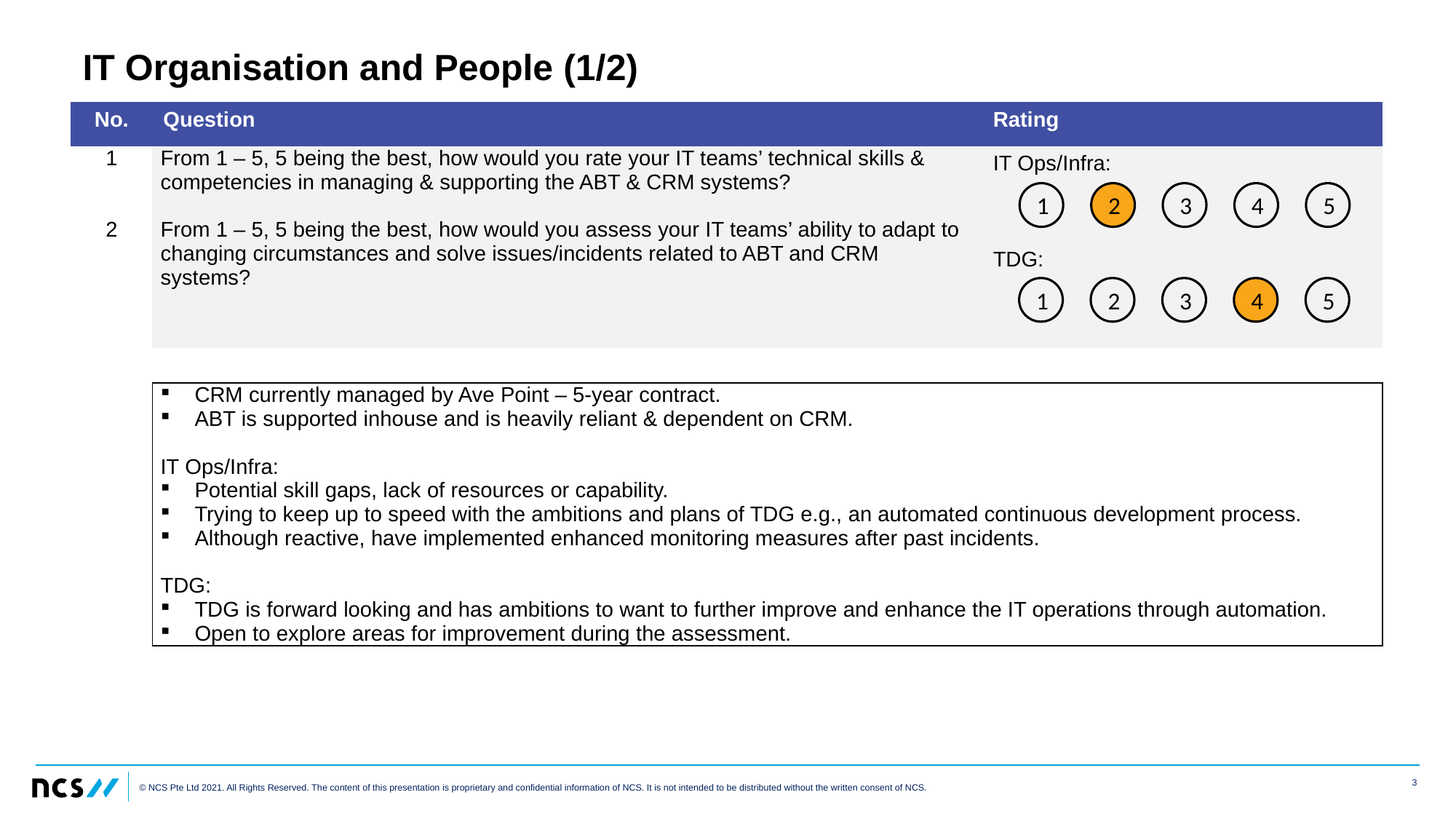

# IT Organisation and People (1/2)
| No. | Question | Rating |
| --- | --- | --- |
| 1 2 | From 1 – 5, 5 being the best, how would you rate your IT teams’ technical skills & competencies in managing & supporting the ABT & CRM systems? From 1 – 5, 5 being the best, how would you assess your IT teams’ ability to adapt to changing circumstances and solve issues/incidents related to ABT and CRM systems? | IT Ops/Infra: TDG: |
|  |  |  |
|  | CRM currently managed by Ave Point – 5-year contract. ABT is supported inhouse and is heavily reliant & dependent on CRM. IT Ops/Infra: Potential skill gaps, lack of resources or capability. Trying to keep up to speed with the ambitions and plans of TDG e.g., an automated continuous development process. Although reactive, have implemented enhanced monitoring measures after past incidents. TDG: TDG is forward looking and has ambitions to want to further improve and enhance the IT operations through automation. Open to explore areas for improvement during the assessment. |  |
1
2
3
4
5
1
2
3
4
5